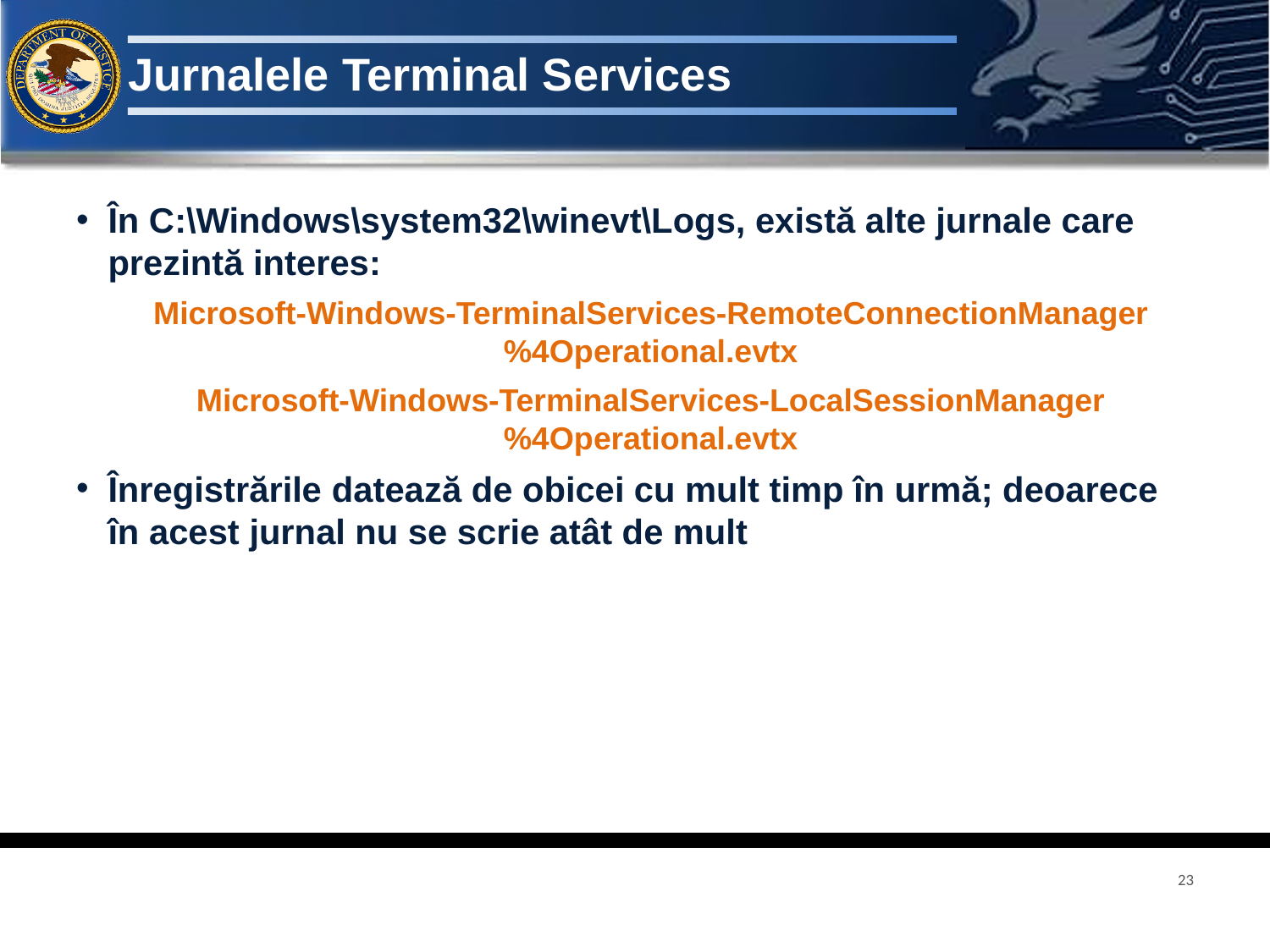

# Jurnalele Terminal Services
În C:\Windows\system32\winevt\Logs, există alte jurnale care prezintă interes:
Microsoft-Windows-TerminalServices-RemoteConnectionManager%4Operational.evtx
Microsoft-Windows-TerminalServices-LocalSessionManager%4Operational.evtx
Înregistrările datează de obicei cu mult timp în urmă; deoarece în acest jurnal nu se scrie atât de mult
23